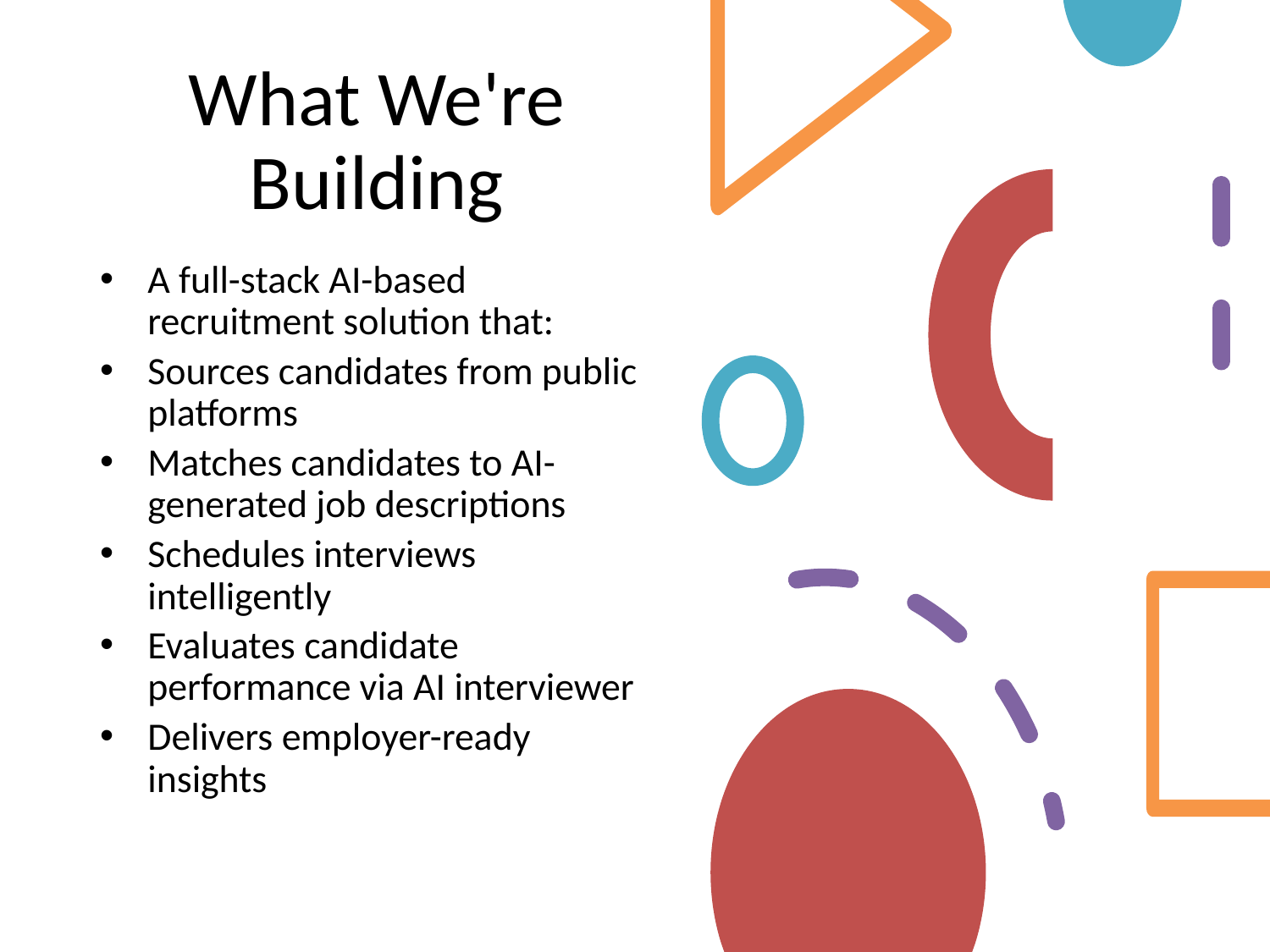

# What We're Building

A full-stack AI-based recruitment solution that:
Sources candidates from public platforms
Matches candidates to AI-generated job descriptions
Schedules interviews intelligently
Evaluates candidate performance via AI interviewer
Delivers employer-ready insights